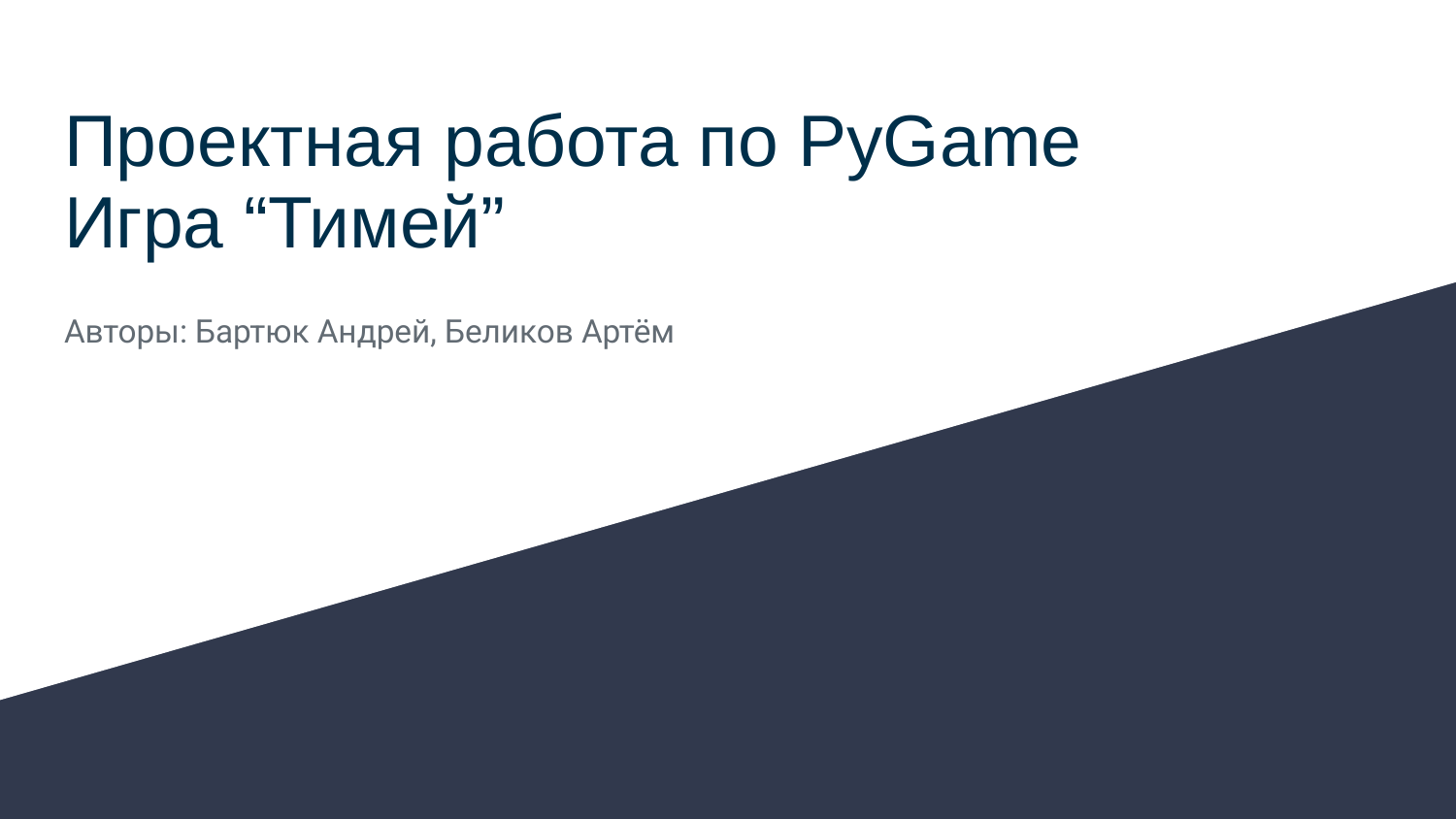

# Проектная работа по PyGame Игра “Тимей”
Авторы: Бартюк Андрей, Беликов Артём